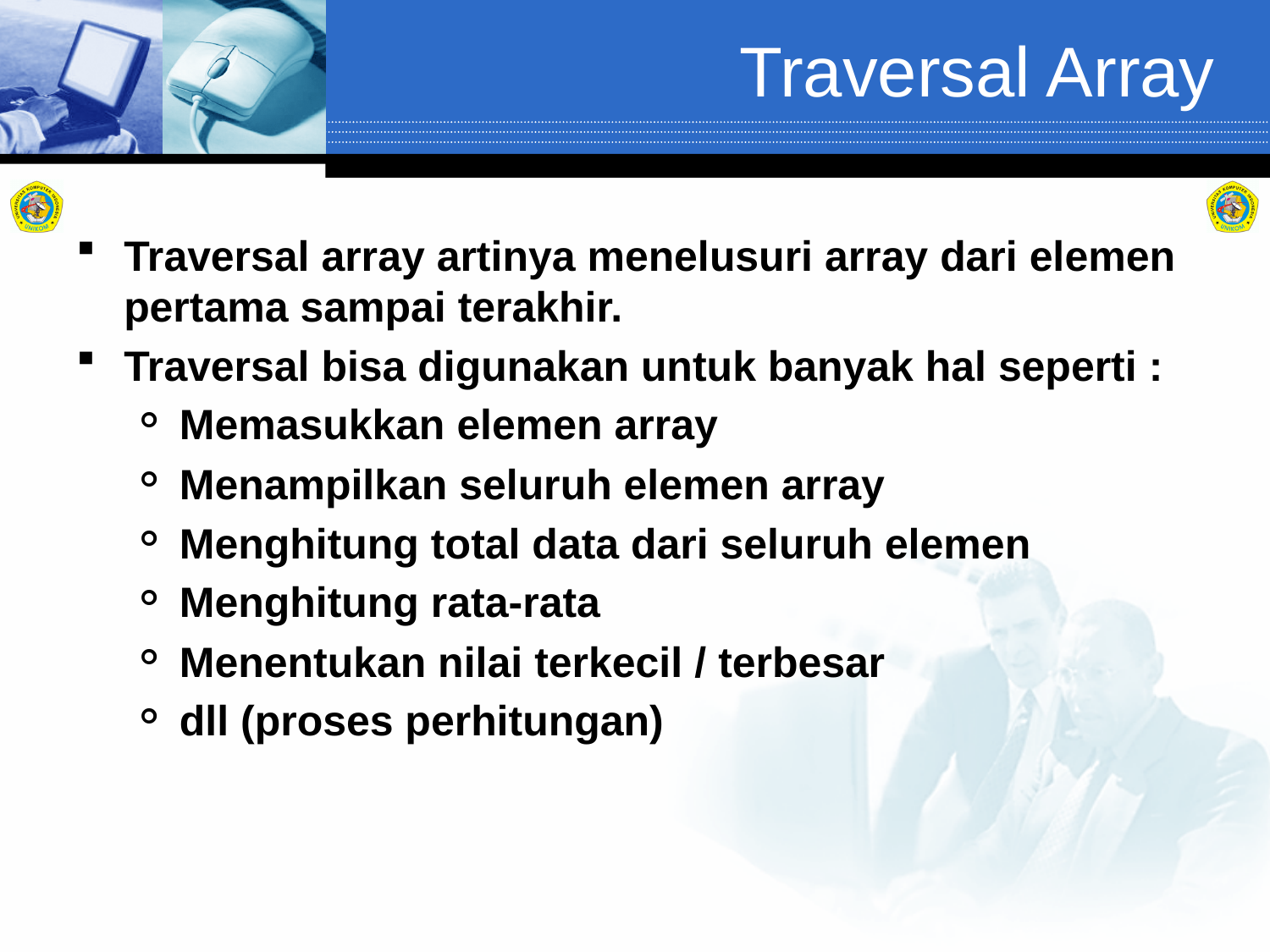

# Traversal Array
Traversal array artinya menelusuri array dari elemen pertama sampai terakhir.
Traversal bisa digunakan untuk banyak hal seperti :
Memasukkan elemen array
Menampilkan seluruh elemen array
Menghitung total data dari seluruh elemen
Menghitung rata-rata
Menentukan nilai terkecil / terbesar
dll (proses perhitungan)